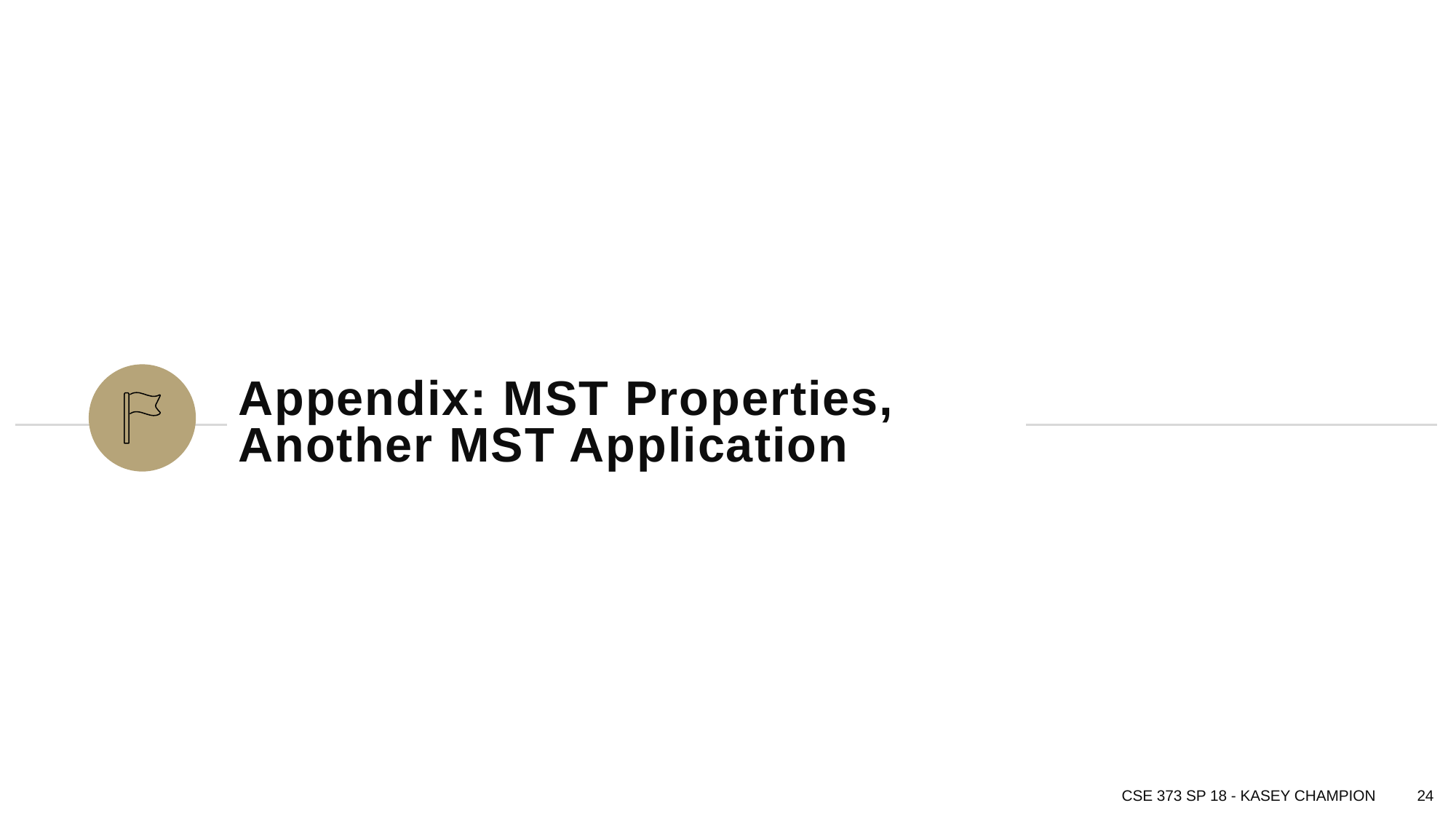

# Appendix: MST Properties, Another MST Application

CSE 373 SP 18 - Kasey Champion
24